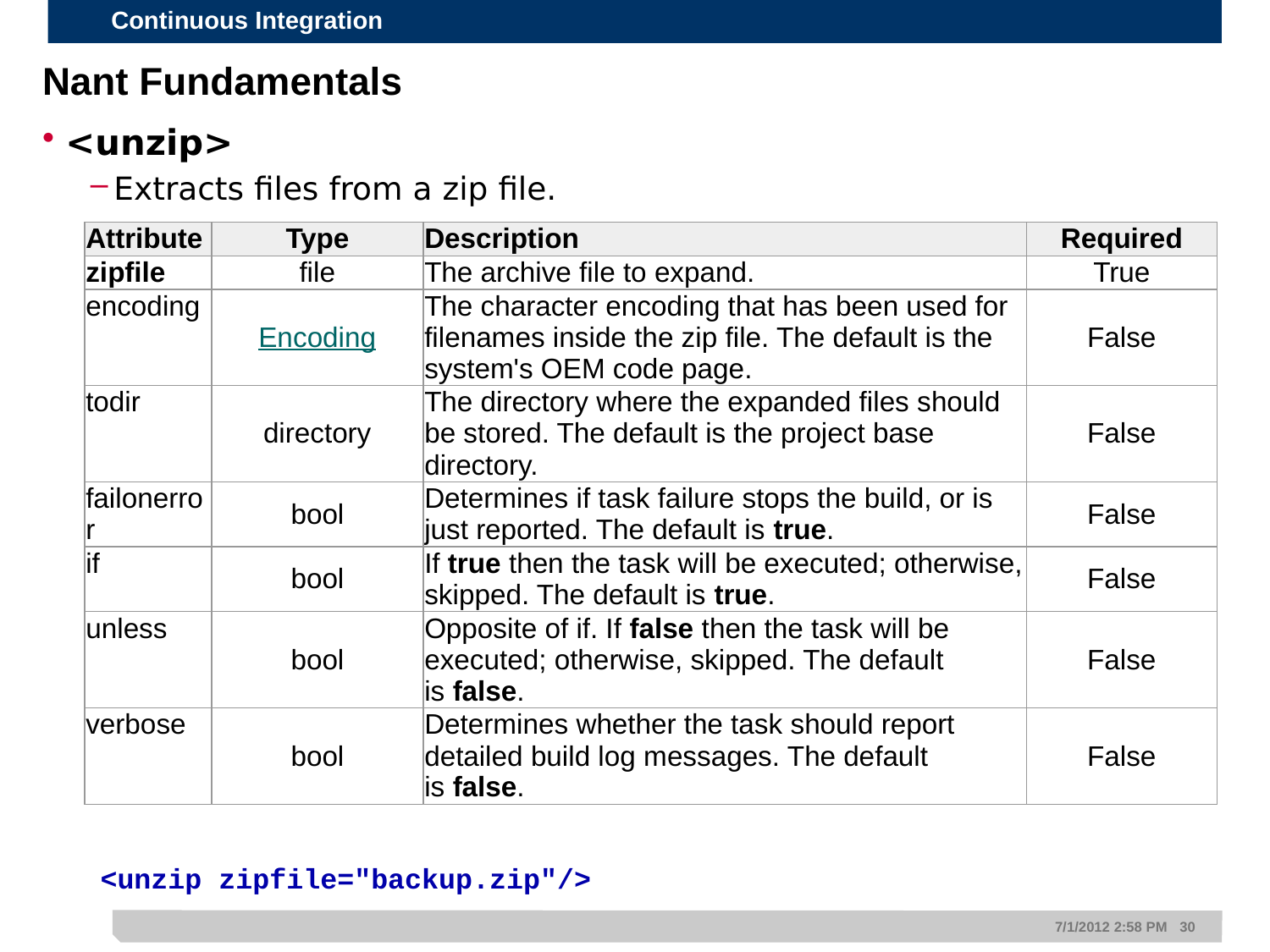

# Nant Fundamentals
<unzip>
Extracts files from a zip file.

| Attribute | Type | Description | Required |
| --- | --- | --- | --- |
| zipfile | file | The archive file to expand. | True |
| encoding | Encoding | The character encoding that has been used for filenames inside the zip file. The default is the system's OEM code page. | False |
| todir | directory | The directory where the expanded files should be stored. The default is the project base directory. | False |
| failonerror | bool | Determines if task failure stops the build, or is just reported. The default is true. | False |
| if | bool | If true then the task will be executed; otherwise, skipped. The default is true. | False |
| unless | bool | Opposite of if. If false then the task will be executed; otherwise, skipped. The default is false. | False |
| verbose | bool | Determines whether the task should report detailed build log messages. The default is false. | False |
<unzip zipfile="backup.zip"/>